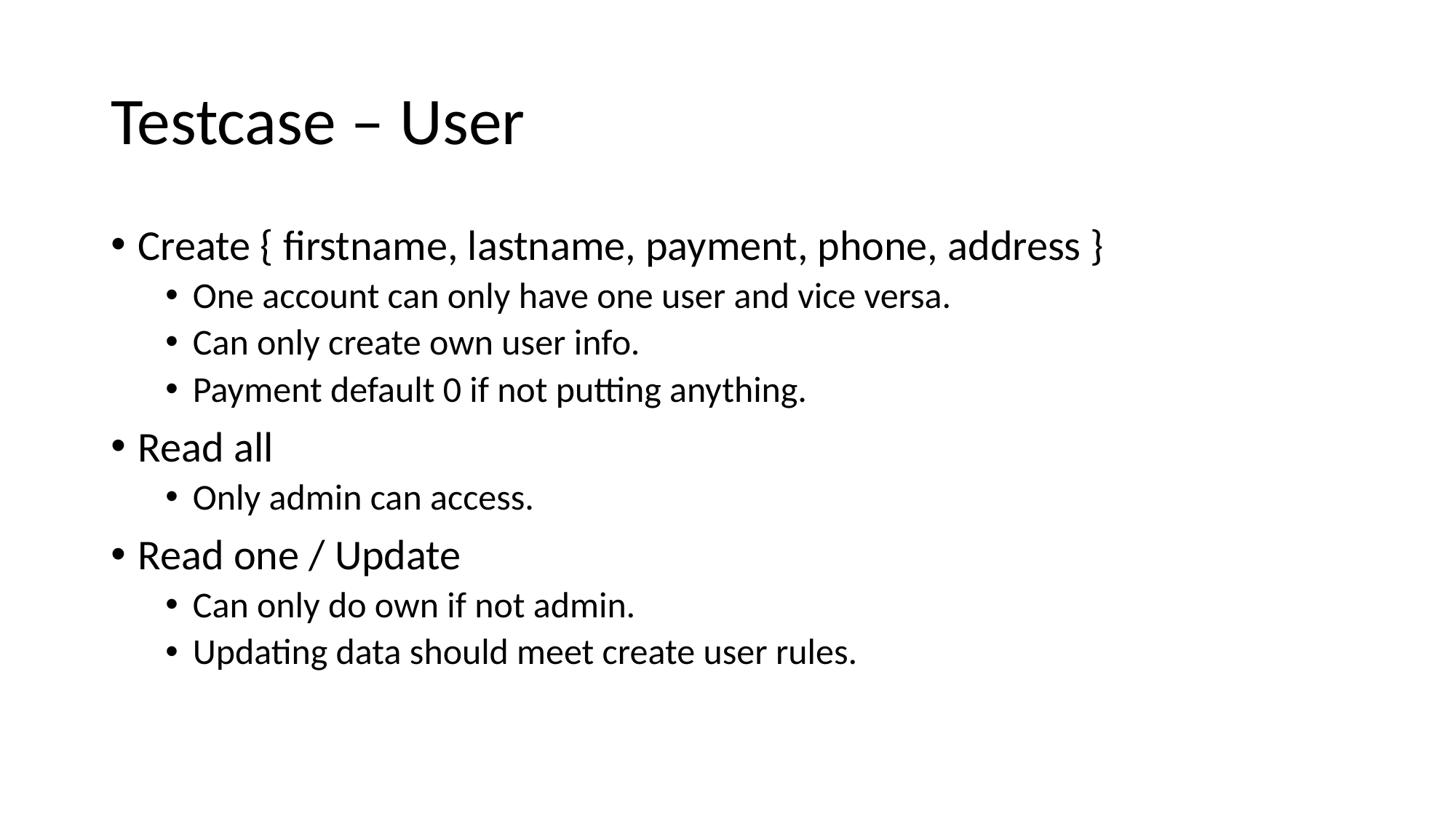

# Testcase – User
Create { firstname, lastname, payment, phone, address }
One account can only have one user and vice versa.
Can only create own user info.
Payment default 0 if not putting anything.
Read all
Only admin can access.
Read one / Update
Can only do own if not admin.
Updating data should meet create user rules.